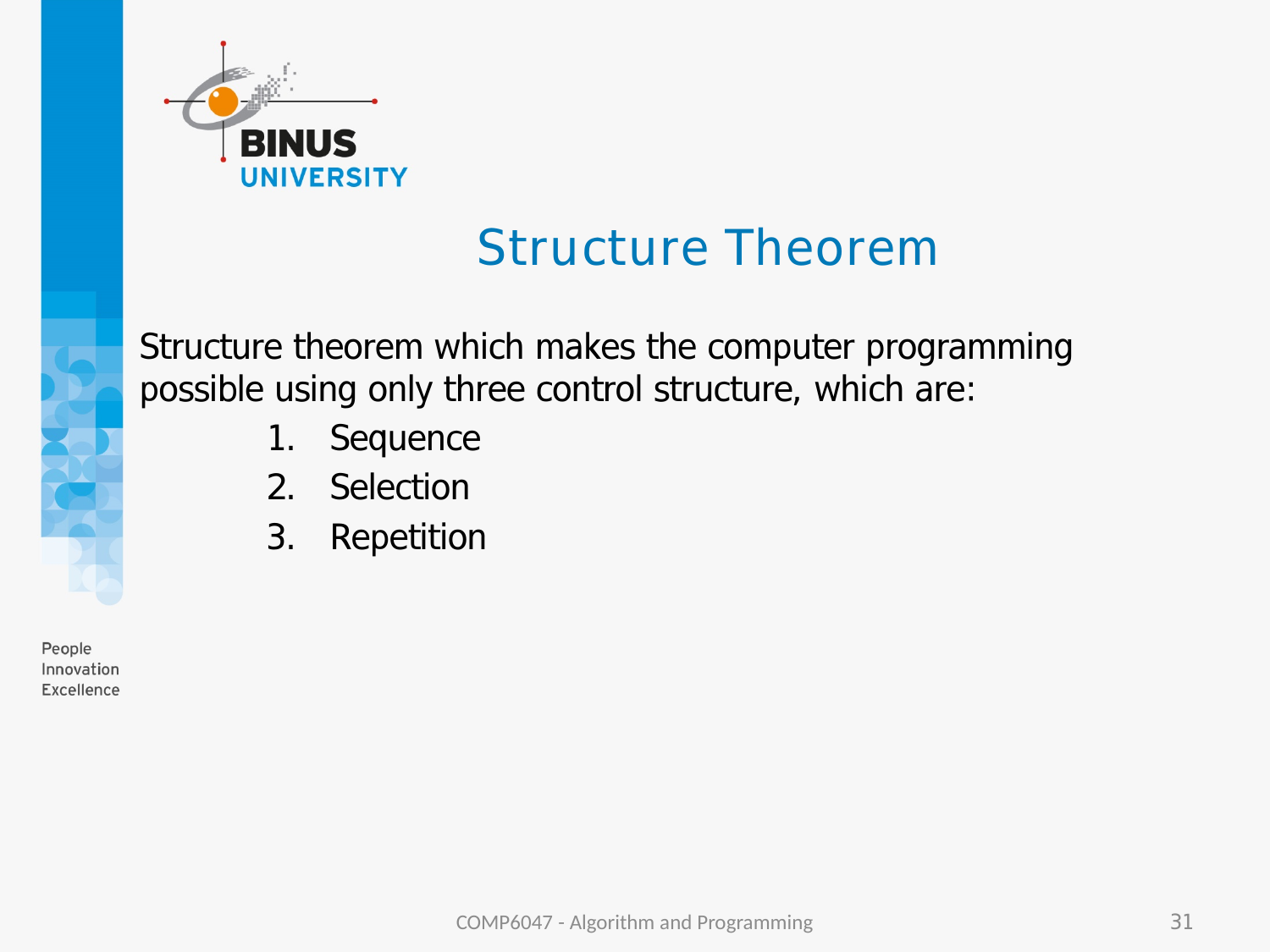

# Structure Theorem
Structure theorem which makes the computer programming possible using only three control structure, which are:
Sequence
Selection
Repetition
COMP6047 - Algorithm and Programming
31